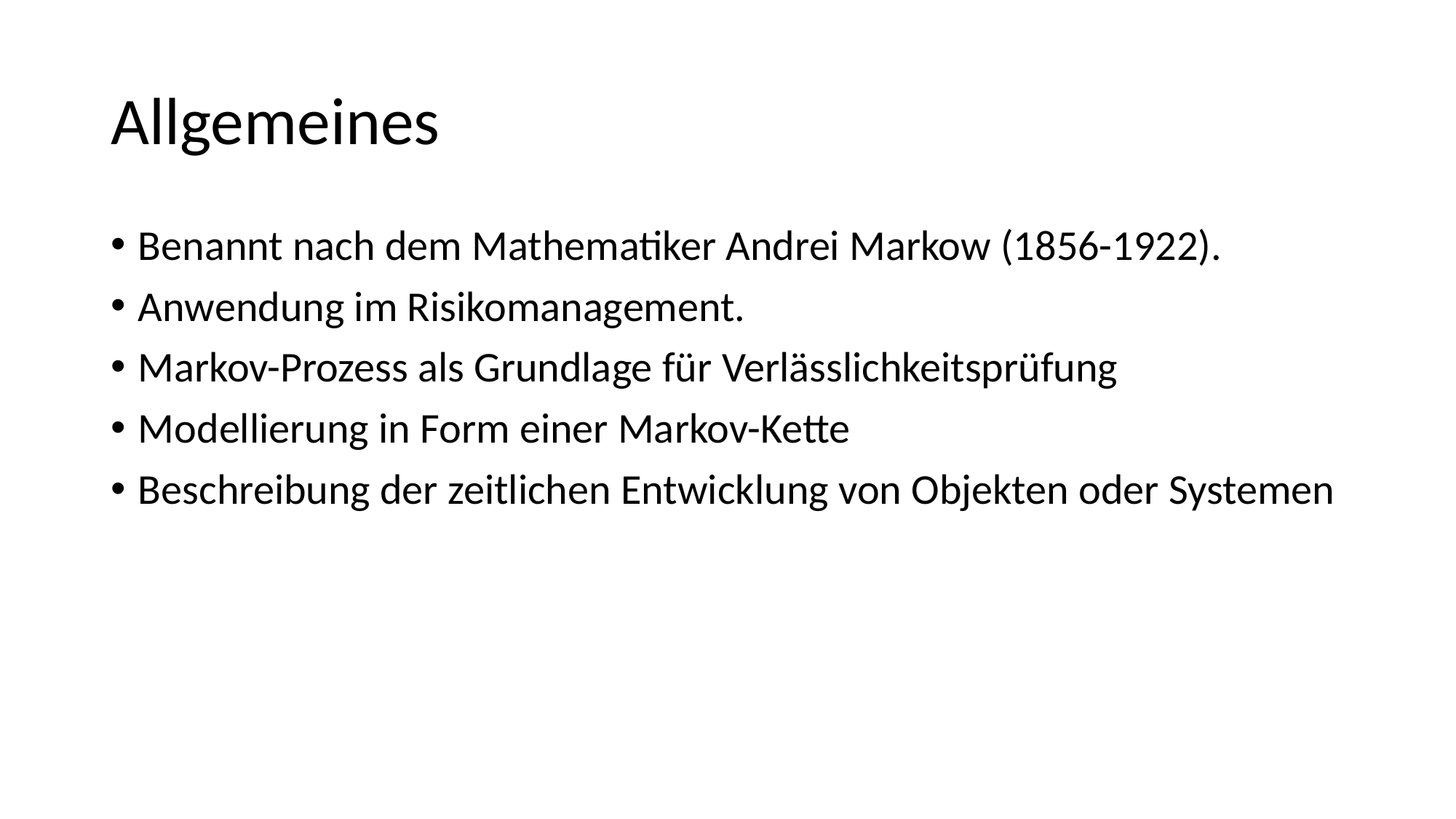

# Allgemeines
Benannt nach dem Mathematiker Andrei Markow (1856-1922).
Anwendung im Risikomanagement.
Markov-Prozess als Grundlage für Verlässlichkeitsprüfung
Modellierung in Form einer Markov-Kette
Beschreibung der zeitlichen Entwicklung von Objekten oder Systemen